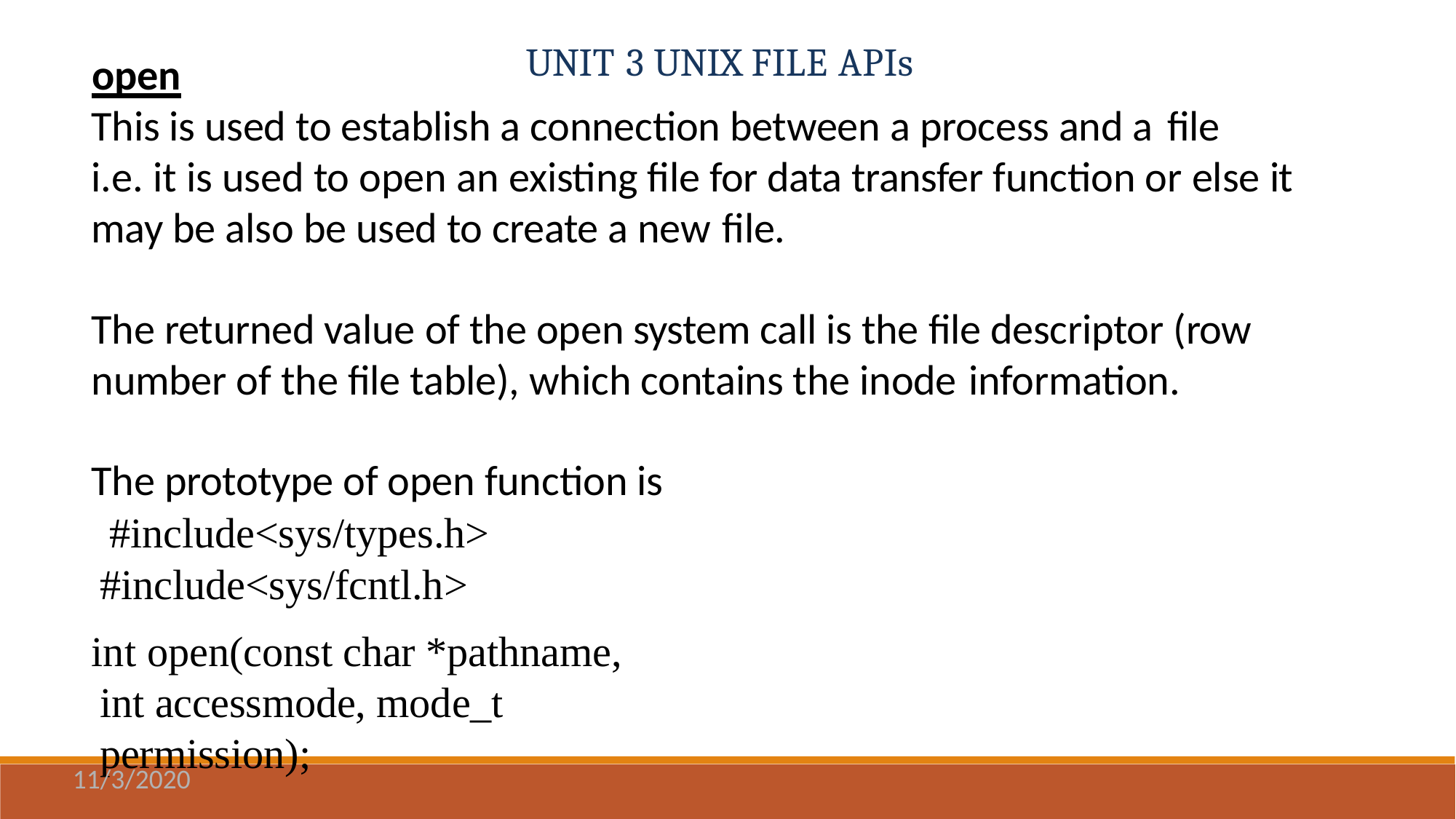

UNIT 3 UNIX FILE APIs
# open
This is used to establish a connection between a process and a file
i.e. it is used to open an existing file for data transfer function or else it  may be also be used to create a new file.

The returned value of the open system call is the file descriptor (row  number of the file table), which contains the inode information.

The prototype of open function is  #include<sys/types.h>  #include<sys/fcntl.h>
int open(const char *pathname, int accessmode, mode_t permission);
11/3/2020